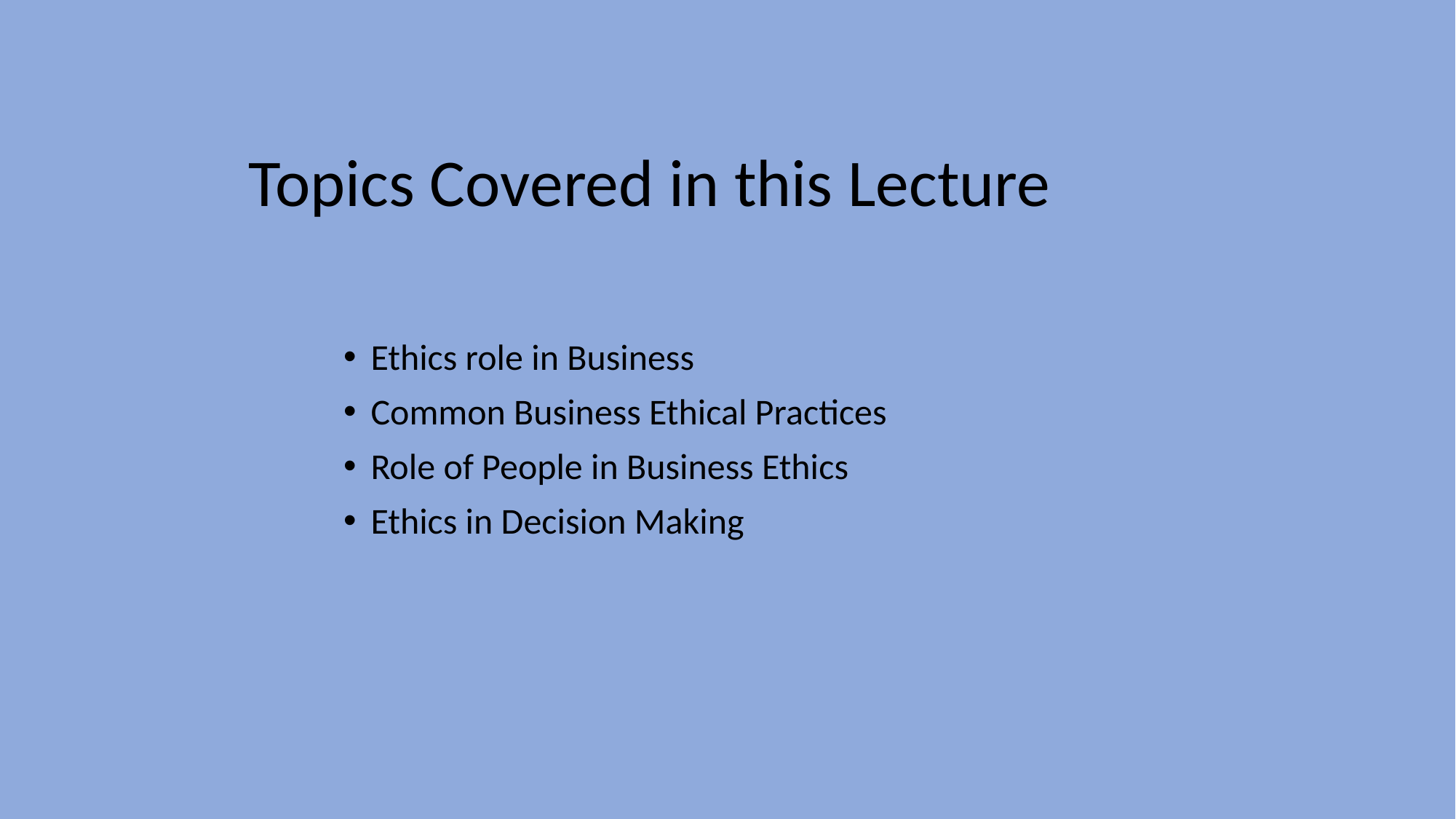

# Topics Covered in this Lecture
Ethics role in Business
Common Business Ethical Practices
Role of People in Business Ethics
Ethics in Decision Making